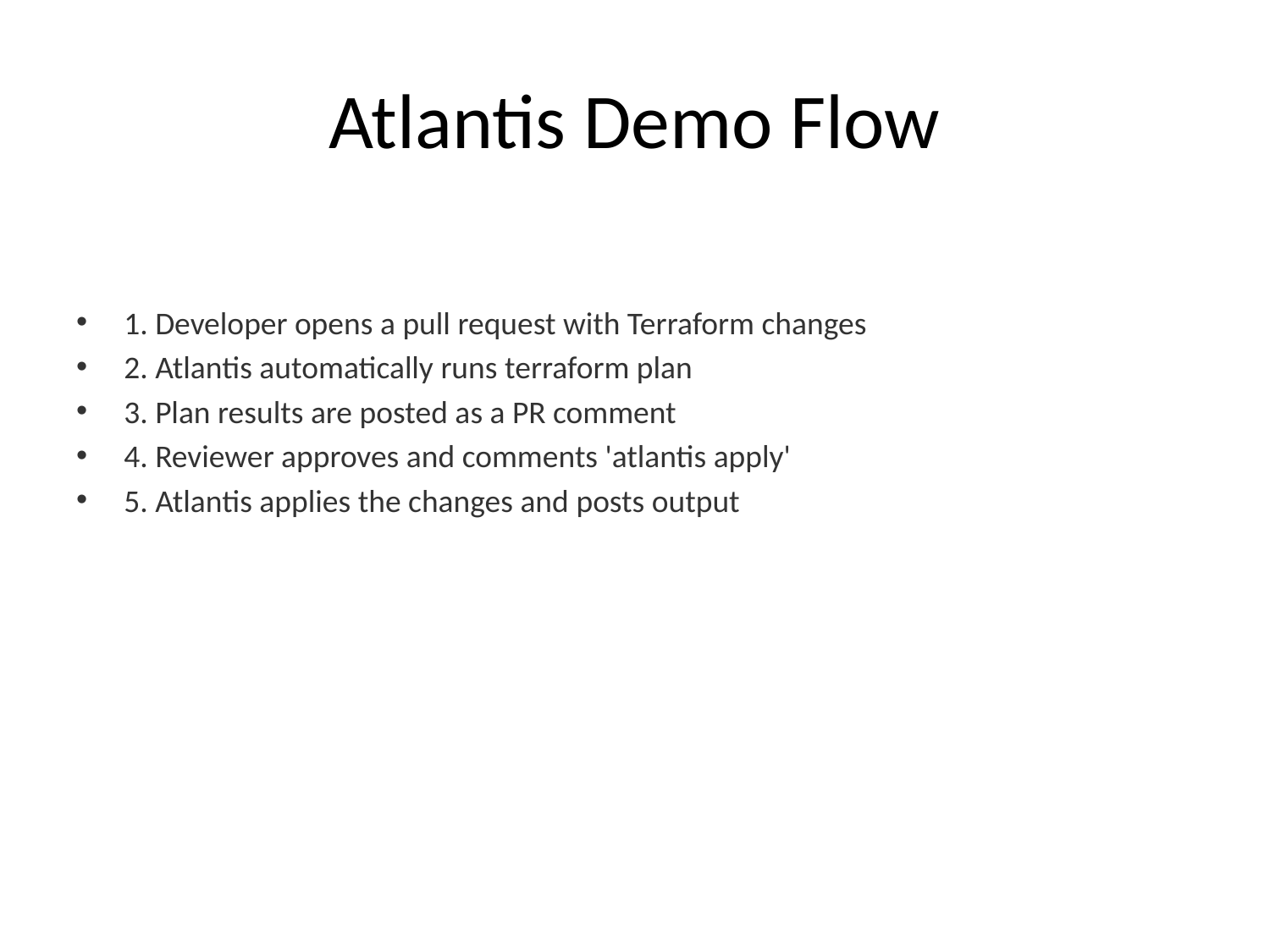

# Atlantis Demo Flow

1. Developer opens a pull request with Terraform changes
2. Atlantis automatically runs terraform plan
3. Plan results are posted as a PR comment
4. Reviewer approves and comments 'atlantis apply'
5. Atlantis applies the changes and posts output